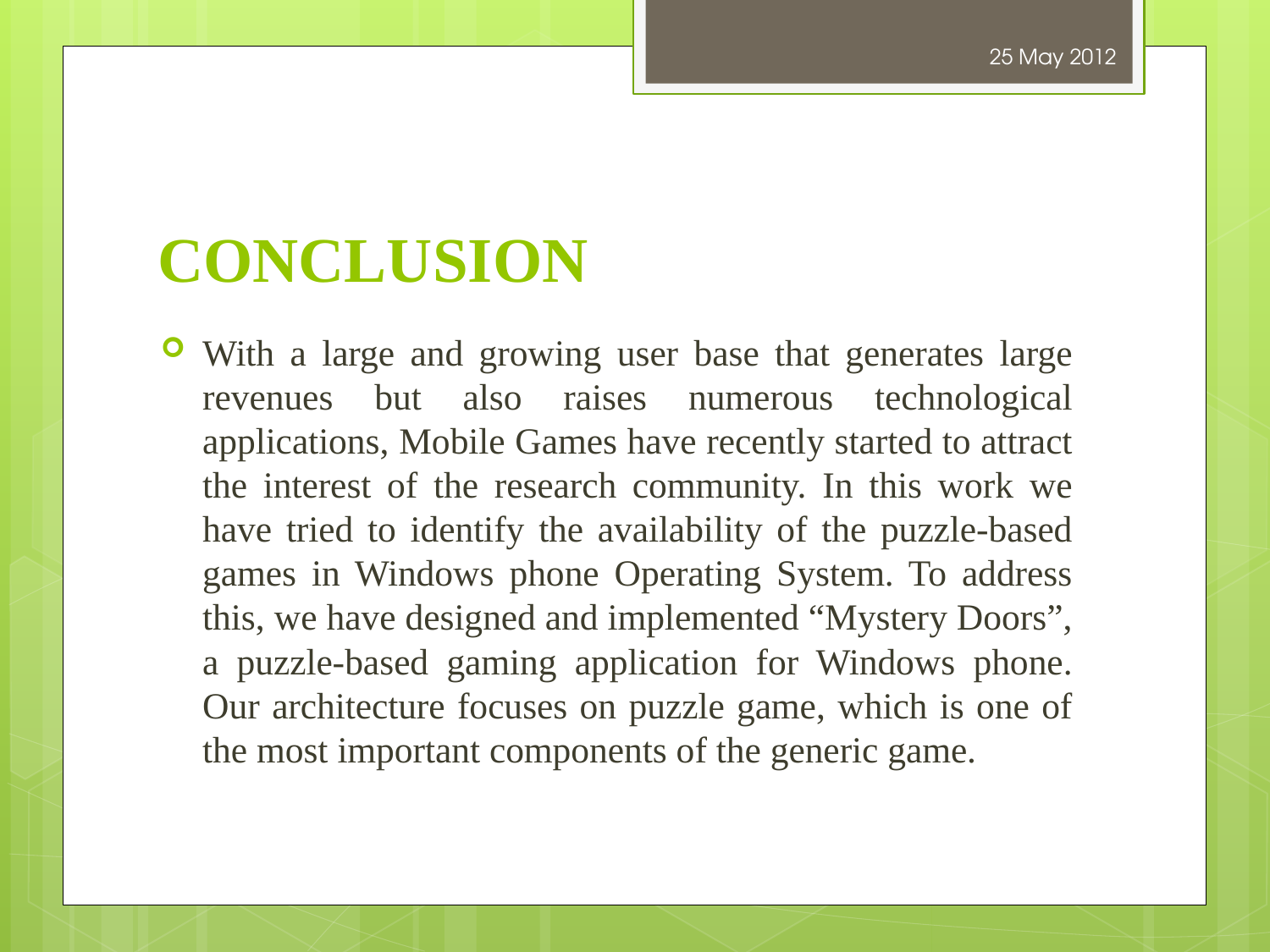

25 May 2012
# CONCLUSION
With a large and growing user base that generates large revenues but also raises numerous technological applications, Mobile Games have recently started to attract the interest of the research community. In this work we have tried to identify the availability of the puzzle-based games in Windows phone Operating System. To address this, we have designed and implemented “Mystery Doors”, a puzzle-based gaming application for Windows phone. Our architecture focuses on puzzle game, which is one of the most important components of the generic game.